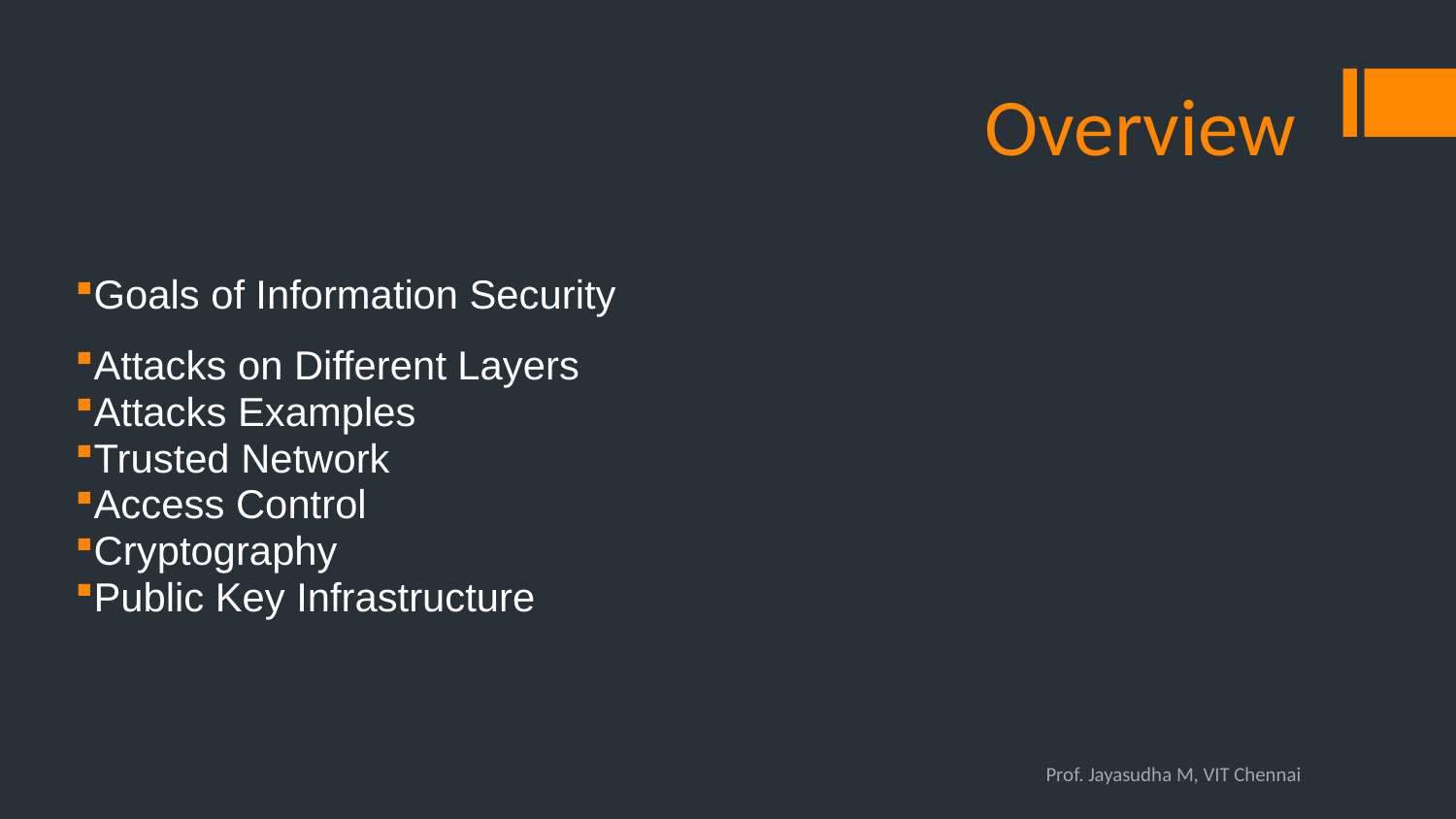

# Overview
Goals of Information Security
Attacks on Different Layers
Attacks Examples
Trusted Network
Access Control
Cryptography
Public Key Infrastructure

Prof. Jayasudha M, VIT Chennai